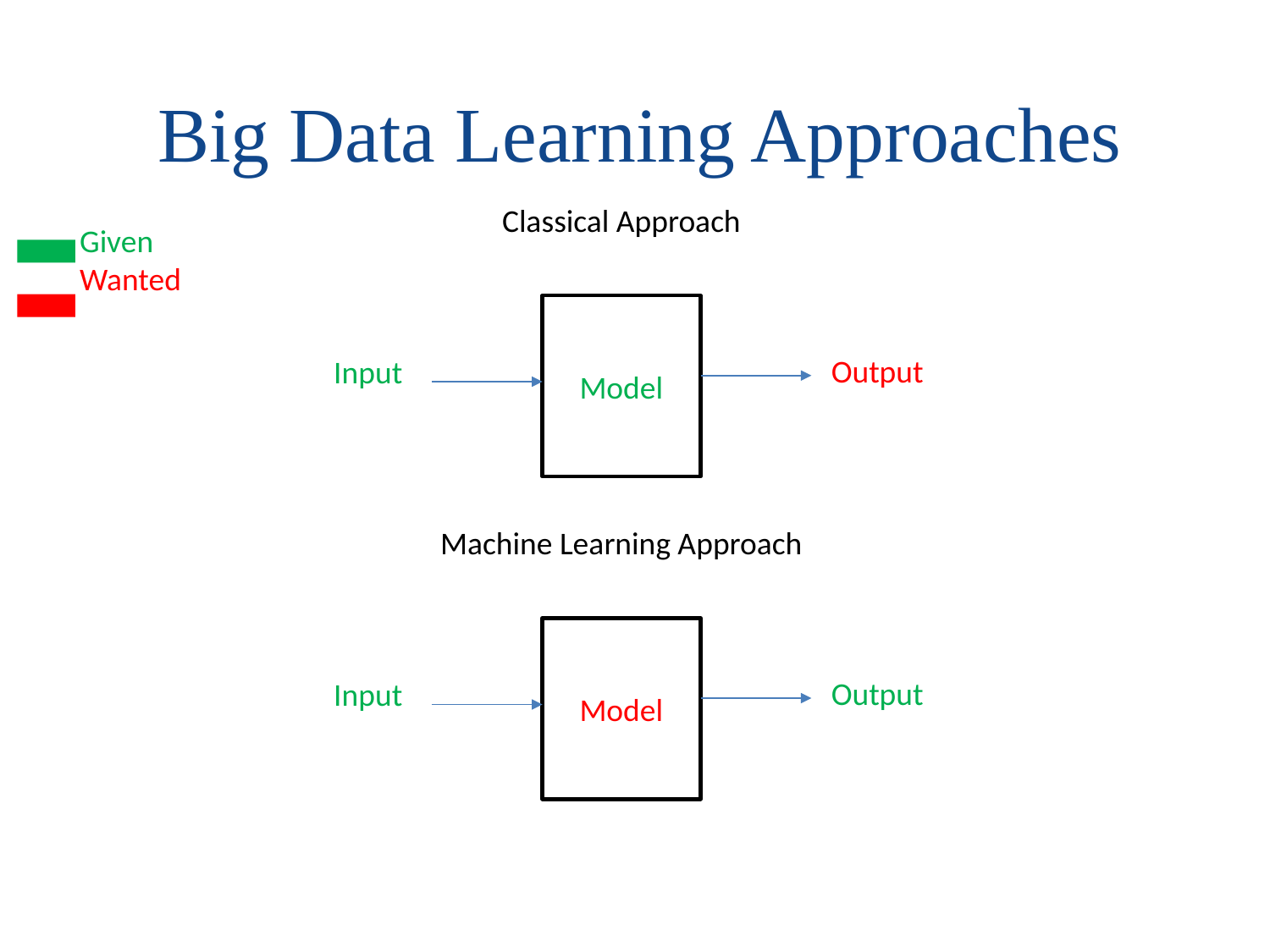

# Big Data Learning Approaches
Classical Approach
        Given
        Wanted

Model
Output
Input
Machine Learning Approach
Model
Output
Input